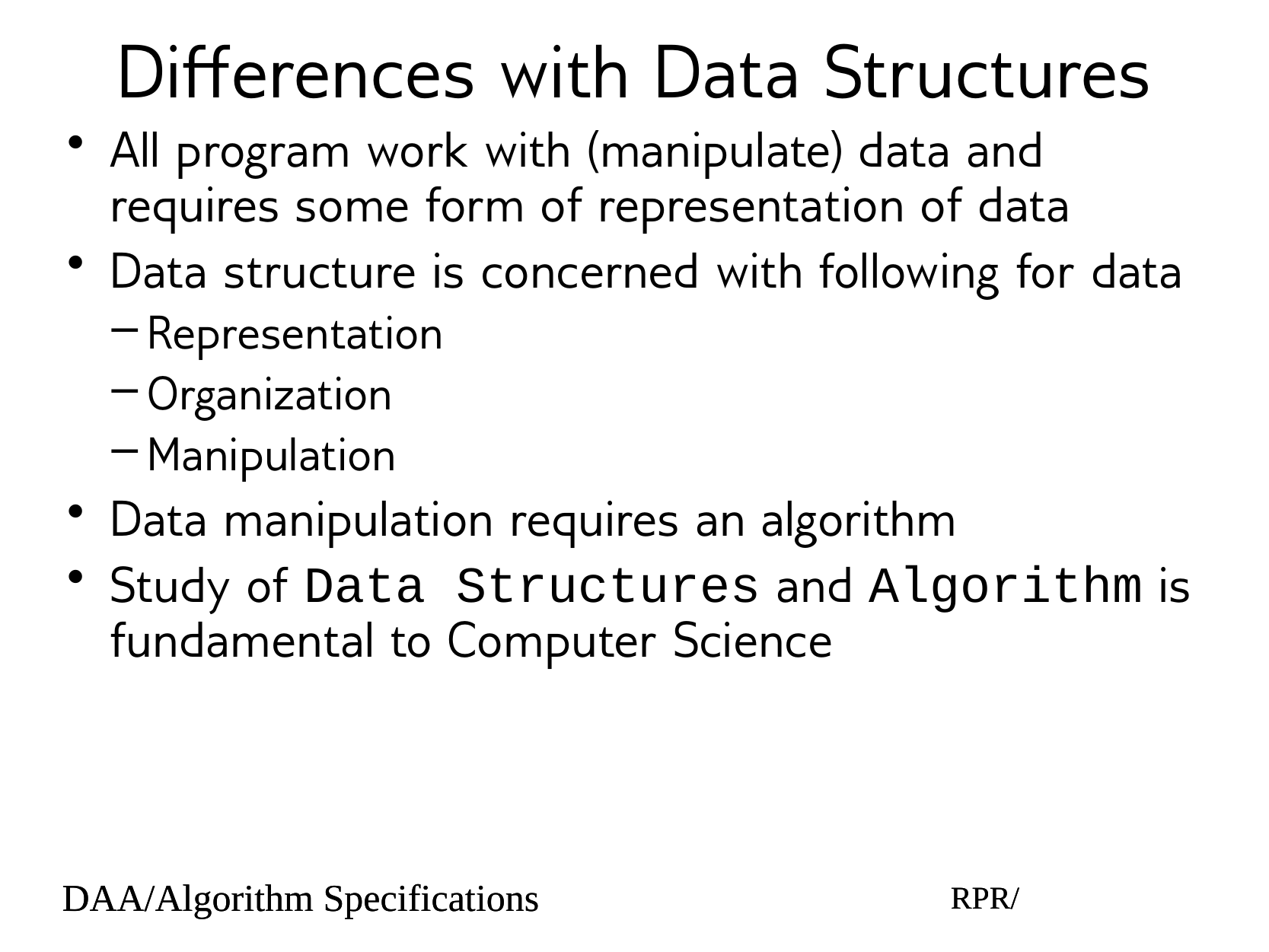

# Differences with Data Structures
All program work with (manipulate) data and requires some form of representation of data
Data structure is concerned with following for data
Representation
Organization
Manipulation
Data manipulation requires an algorithm
Study of Data Structures and Algorithm is fundamental to Computer Science
DAA/Algorithm Specifications
RPR/
9